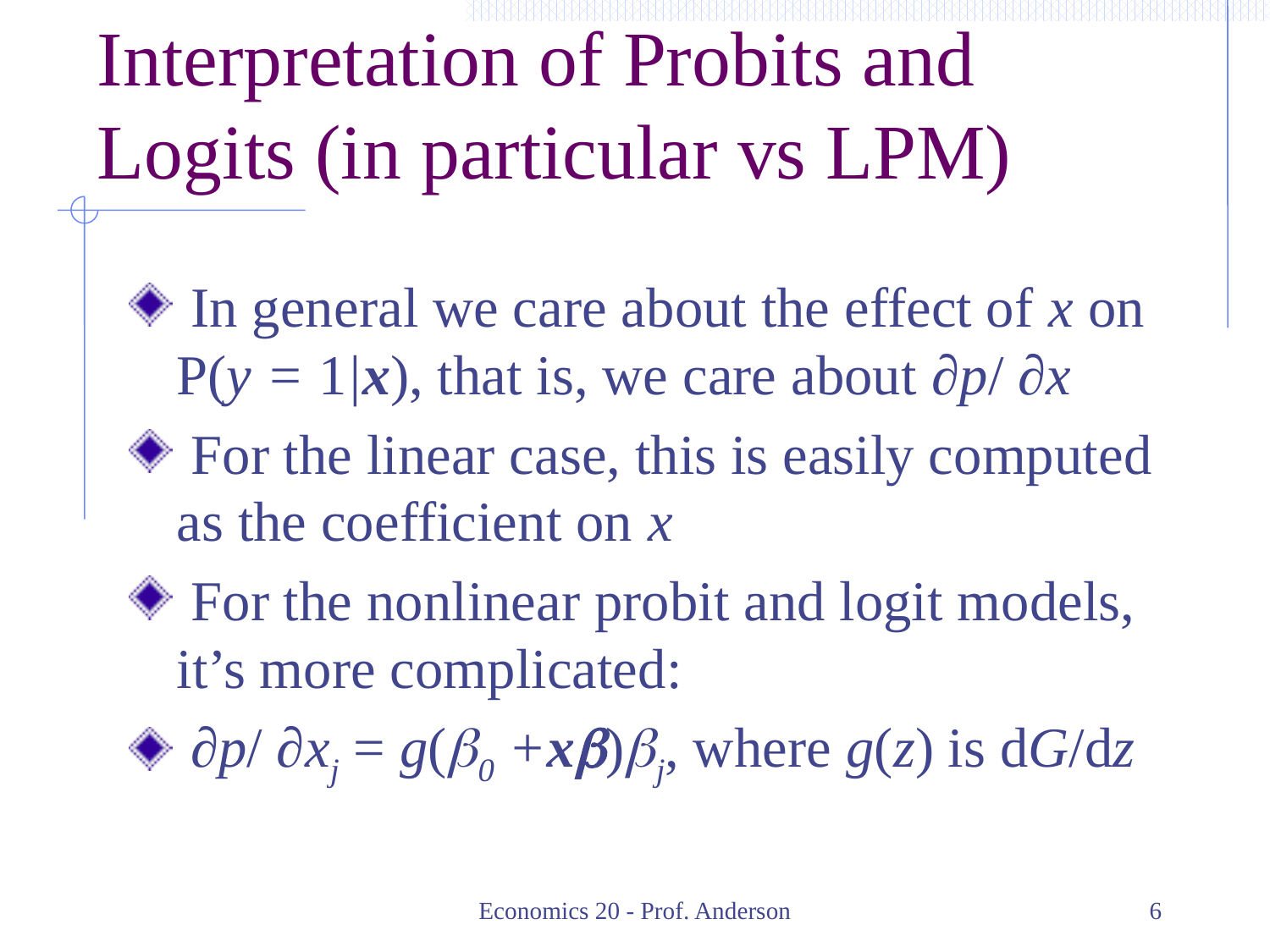

# Interpretation of Probits and Logits (in particular vs LPM)
 In general we care about the effect of x on P(y = 1|x), that is, we care about ∂p/ ∂x
 For the linear case, this is easily computed as the coefficient on x
 For the nonlinear probit and logit models, it’s more complicated:
 ∂p/ ∂xj = g(β0 +xβ)βj, where g(z) is dG/dz
Economics 20 - Prof. Anderson
6